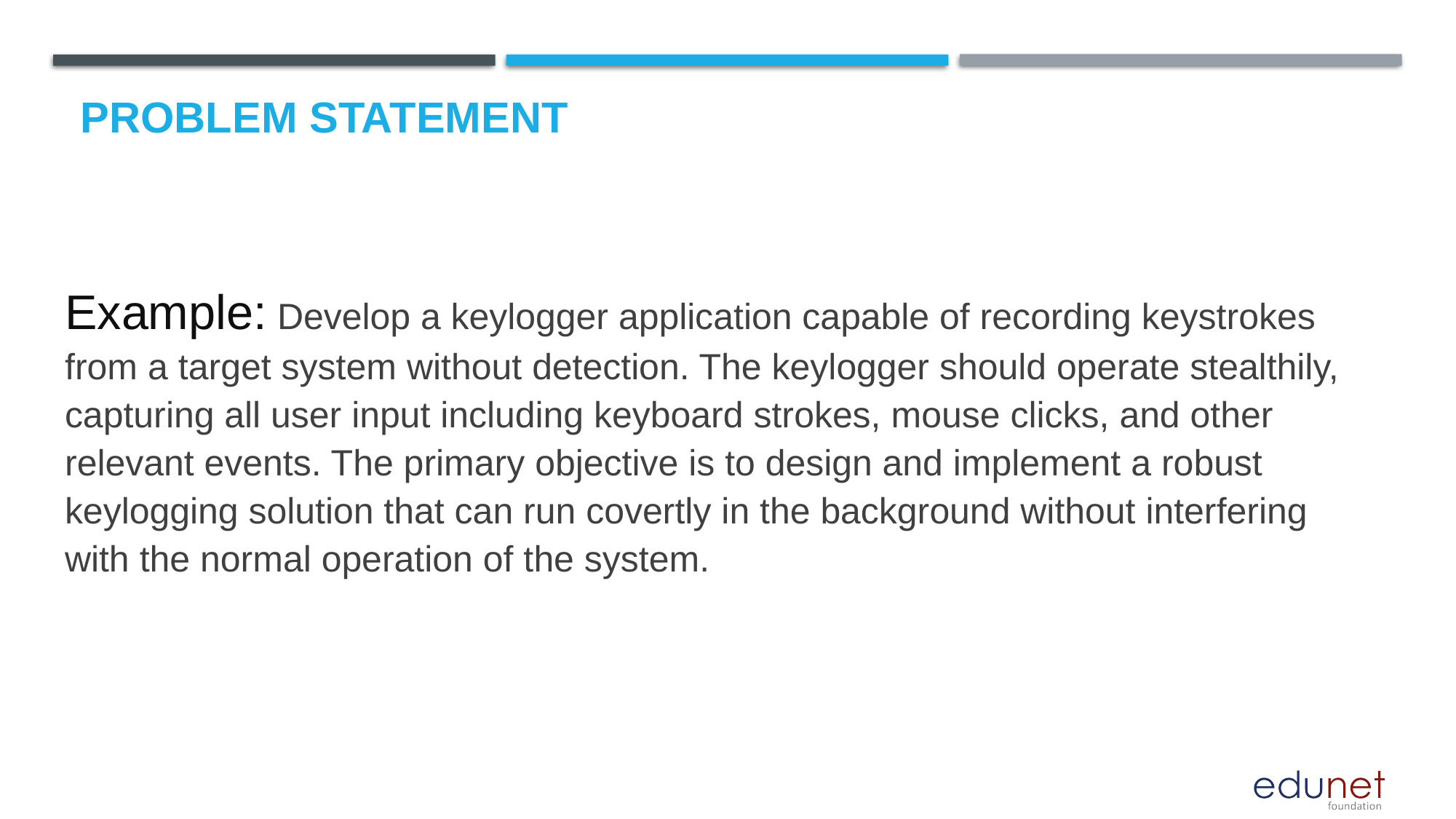

# Problem Statement
Example: Develop a keylogger application capable of recording keystrokes from a target system without detection. The keylogger should operate stealthily, capturing all user input including keyboard strokes, mouse clicks, and other relevant events. The primary objective is to design and implement a robust keylogging solution that can run covertly in the background without interfering with the normal operation of the system.